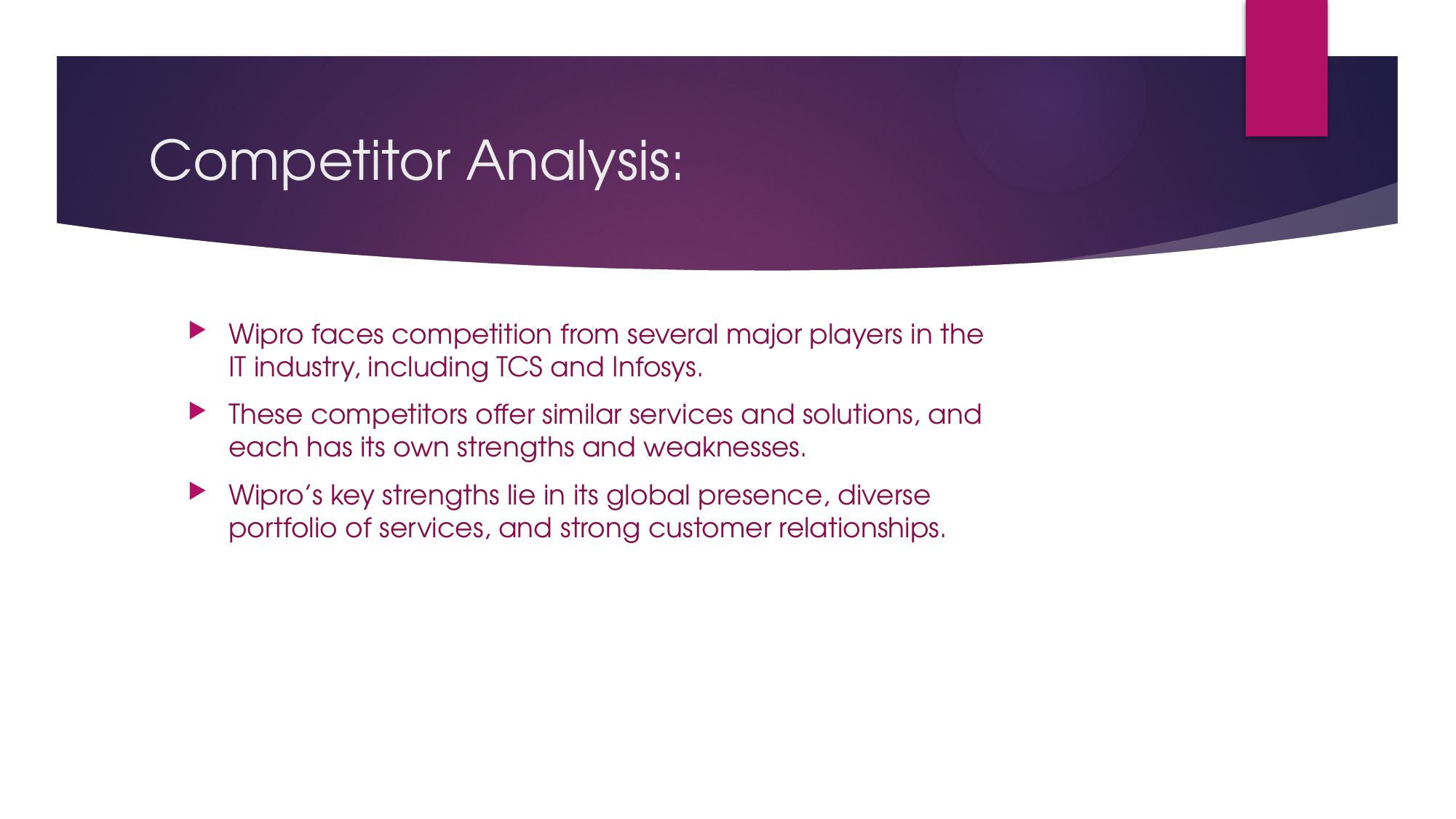

# Competitor Analysis:
Wipro faces competition from several major players in the IT industry, including TCS and Infosys.
These competitors offer similar services and solutions, and each has its own strengths and weaknesses.
Wipro’s key strengths lie in its global presence, diverse portfolio of services, and strong customer relationships.